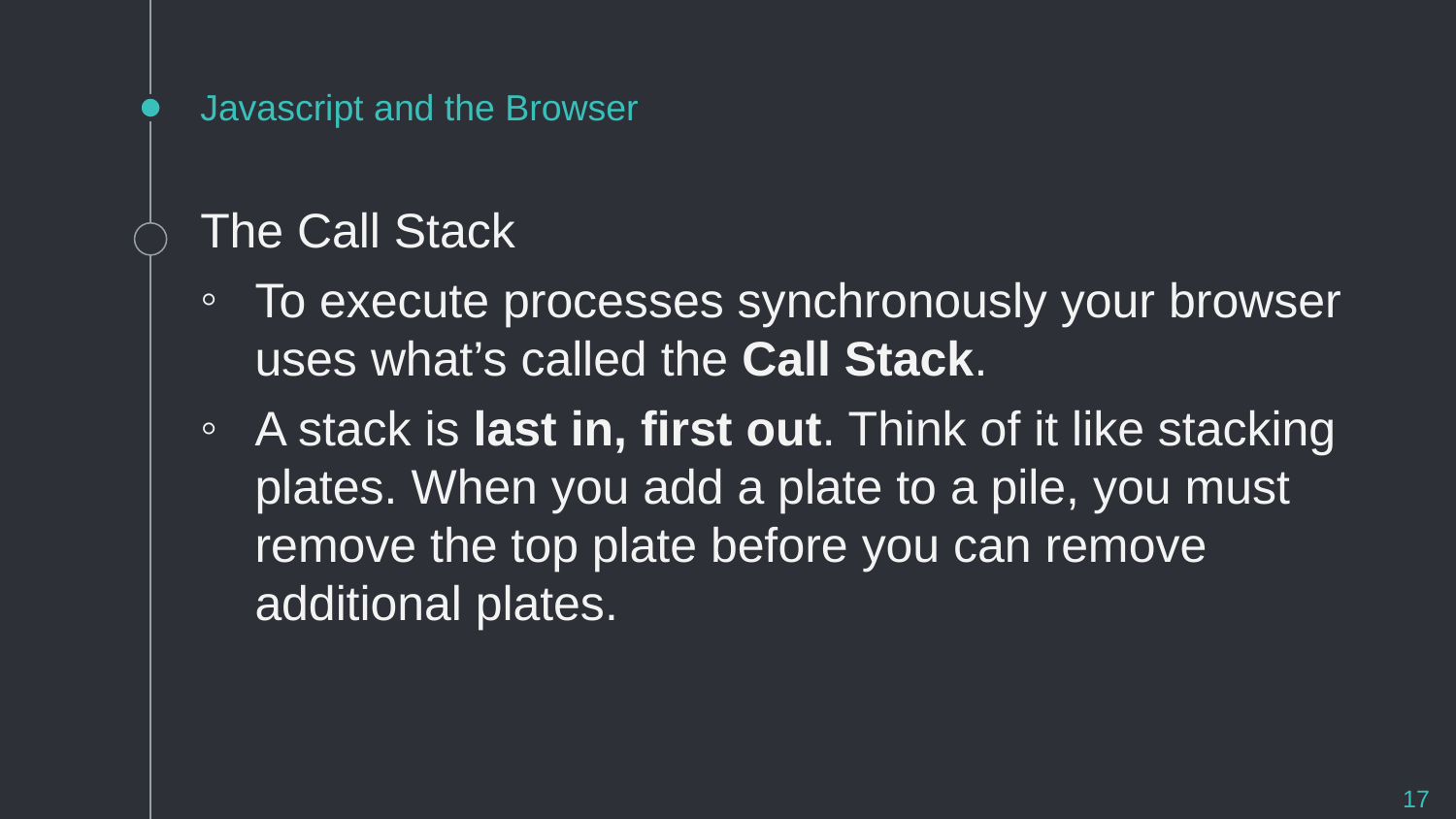

# Javascript and the Browser
The Call Stack
To execute processes synchronously your browser uses what’s called the Call Stack.
A stack is last in, first out. Think of it like stacking plates. When you add a plate to a pile, you must remove the top plate before you can remove additional plates.
17